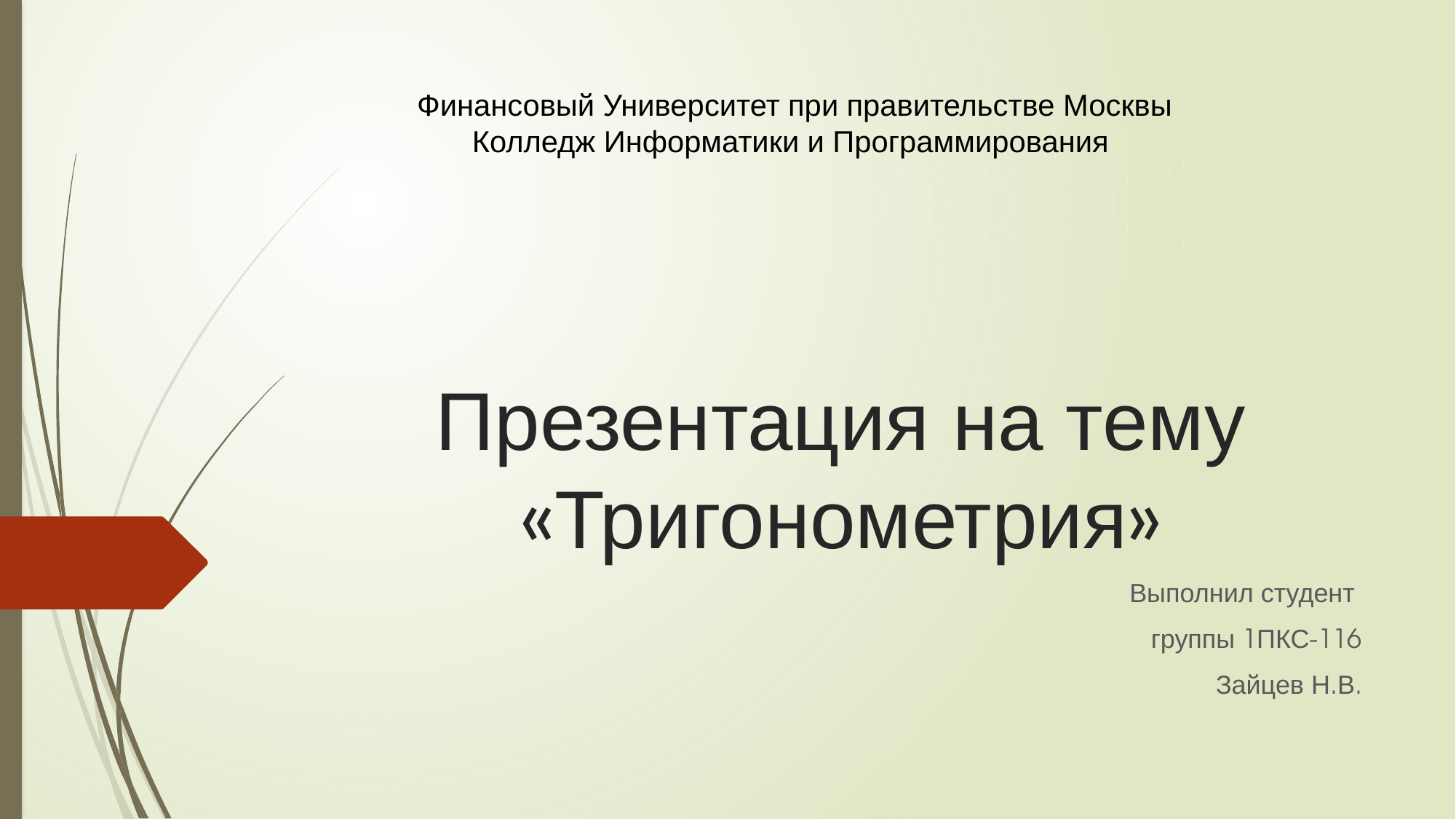

Финансовый Университет при правительстве Москвы
Колледж Информатики и Программирования
# Презентация на тему «Тригонометрия»
Выполнил студент
группы 1ПКС-116
Зайцев Н.В.